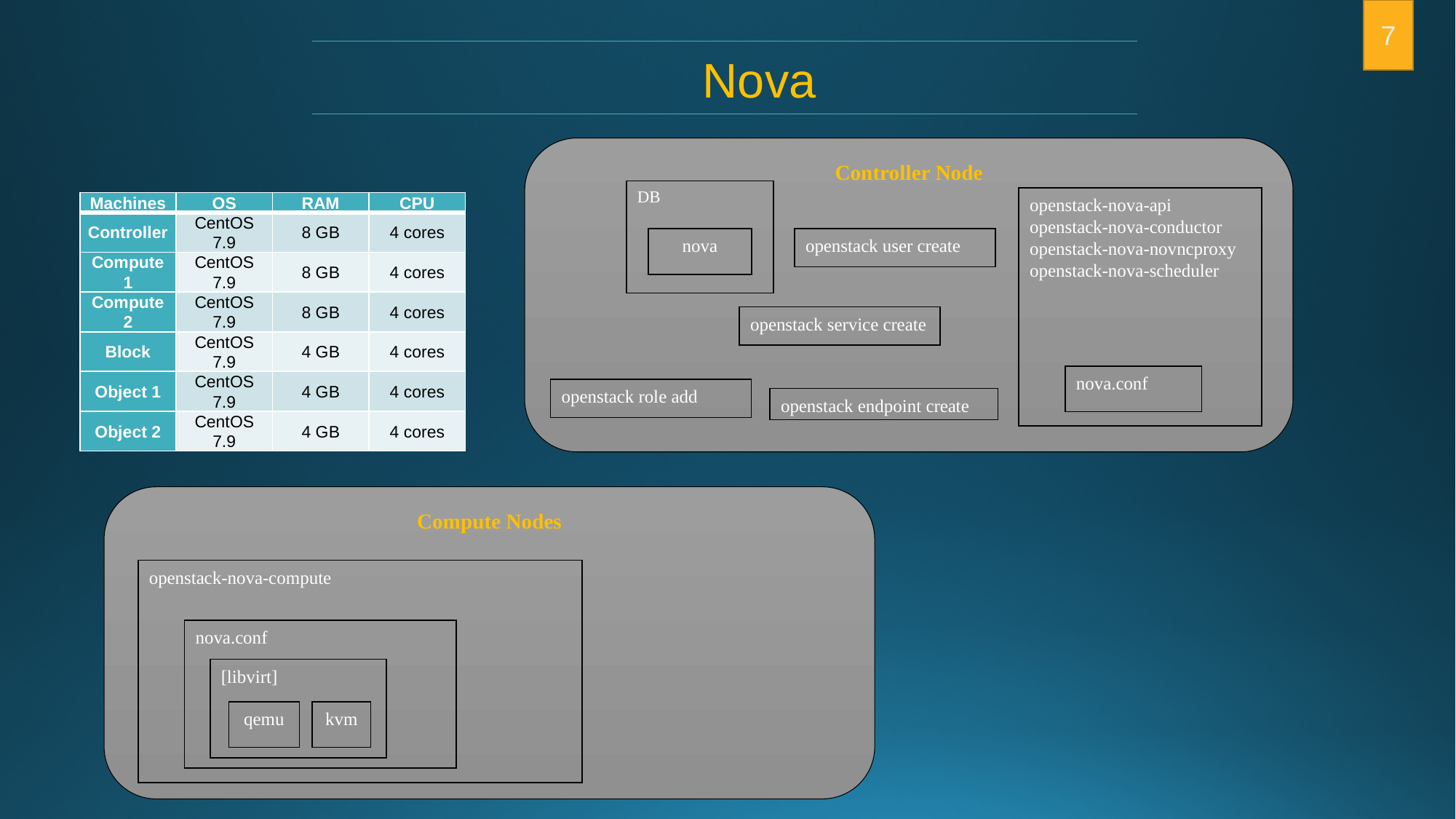

7
Nova
Controller Node

DB
openstack-nova-api openstack-nova-conductor
openstack-nova-novncproxy
openstack-nova-scheduler

| Machines | OS | RAM | CPU |
| --- | --- | --- | --- |
| Controller | CentOS 7.9 | 8 GB | 4 cores |
| Compute1 | CentOS 7.9 | 8 GB | 4 cores |
| Compute 2 | CentOS 7.9 | 8 GB | 4 cores |
| Block | CentOS 7.9 | 4 GB | 4 cores |
| Object 1 | CentOS 7.9 | 4 GB | 4 cores |
| Object 2 | CentOS 7.9 | 4 GB | 4 cores |
nova
openstack user create
openstack service create
nova.conf
openstack role add
openstack endpoint create
Compute Nodes

openstack-nova-compute
nova.conf
[libvirt]
qemu
kvm